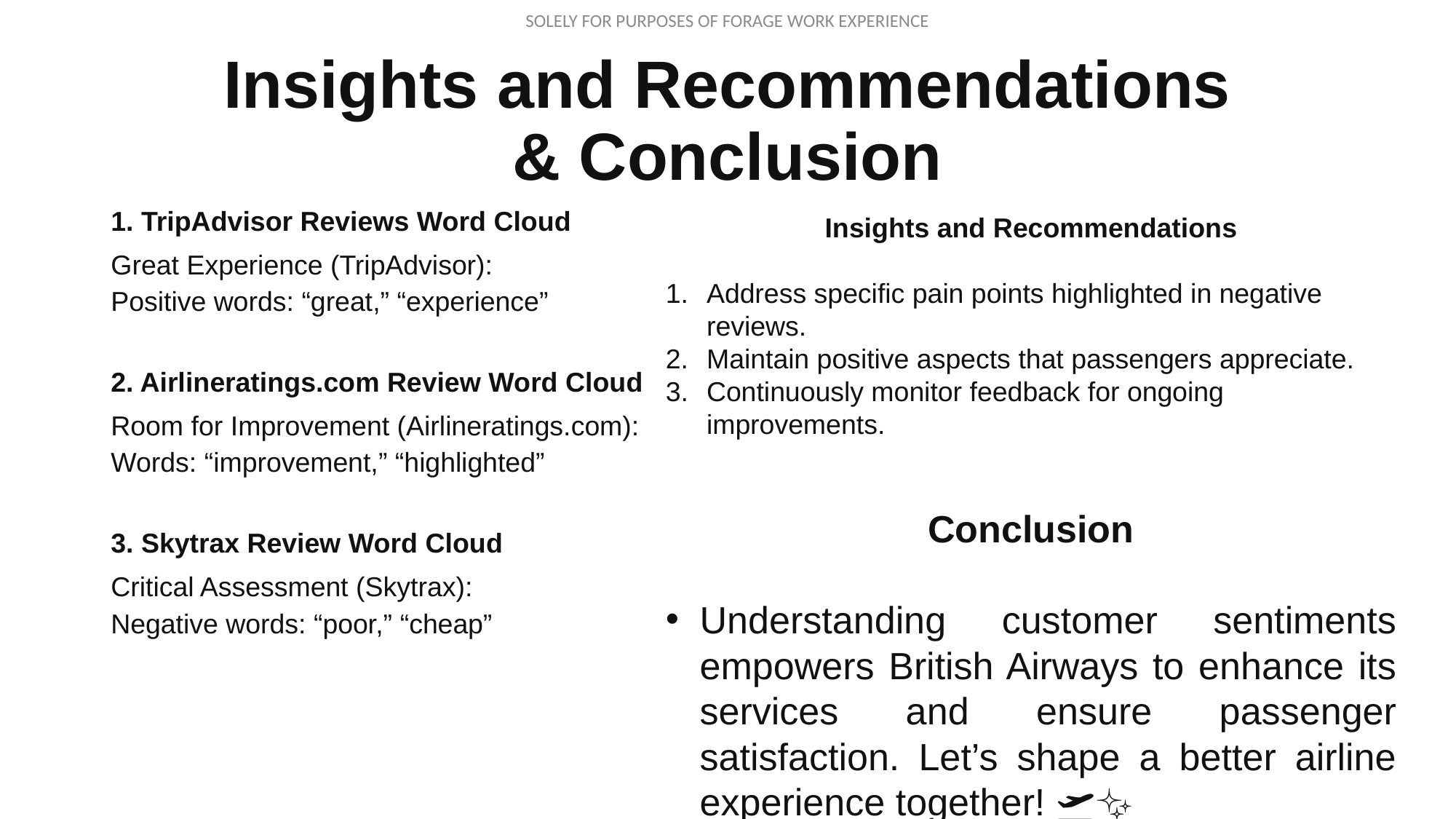

# Insights and Recommendations & Conclusion
1. TripAdvisor Reviews Word Cloud
Great Experience (TripAdvisor):
Positive words: “great,” “experience”

2. Airlineratings.com Review Word Cloud
Room for Improvement (Airlineratings.com):
Words: “improvement,” “highlighted”

3. Skytrax Review Word Cloud
Critical Assessment (Skytrax):
Negative words: “poor,” “cheap”

Insights and Recommendations

Address specific pain points highlighted in negative reviews.
Maintain positive aspects that passengers appreciate.
Continuously monitor feedback for ongoing improvements.

Conclusion

Understanding customer sentiments empowers British Airways to enhance its services and ensure passenger satisfaction. Let’s shape a better airline experience together! 🛫✨